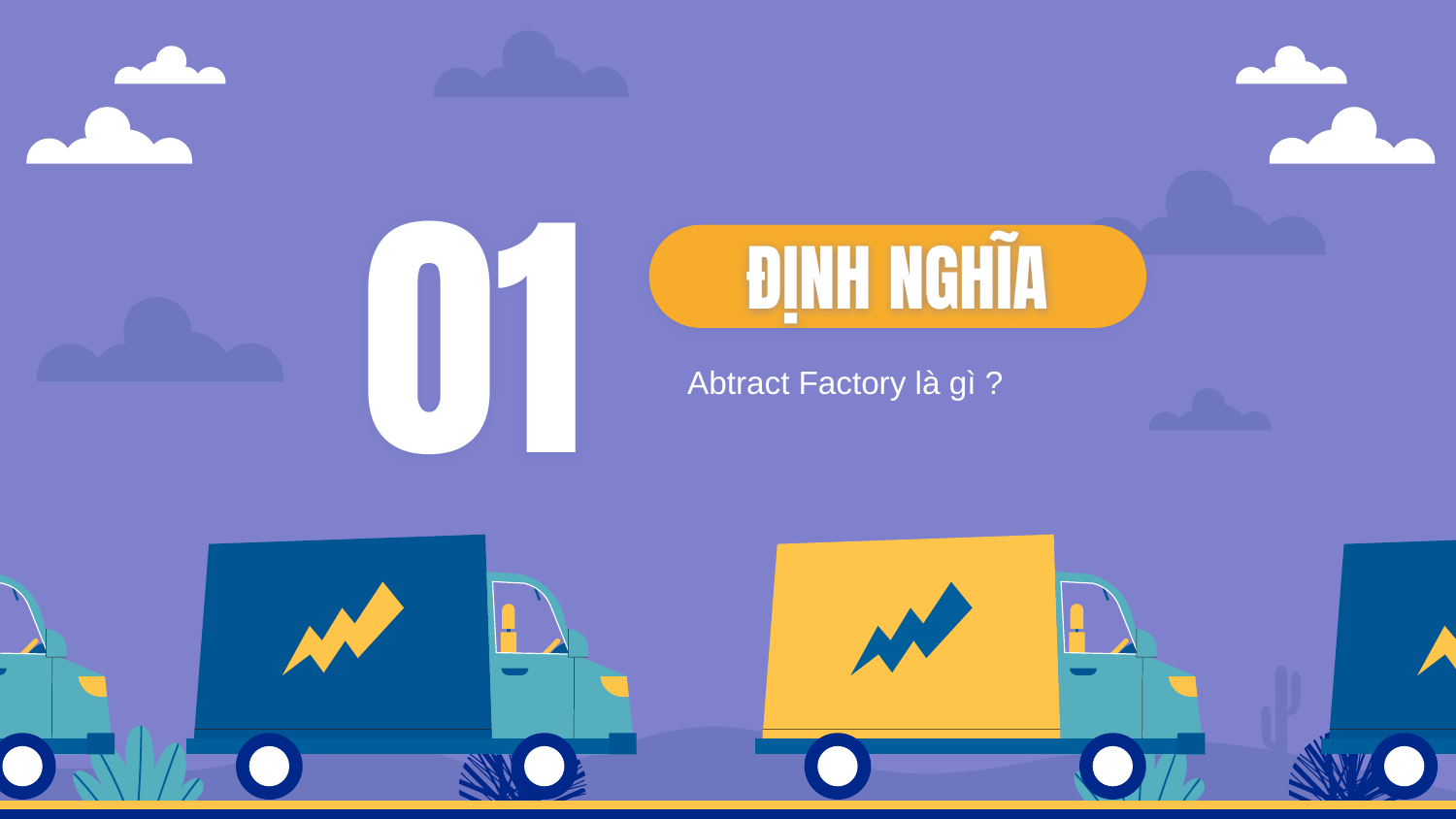

01
# ĐỊNH NGHĨA

Abtract Factory là gì ?